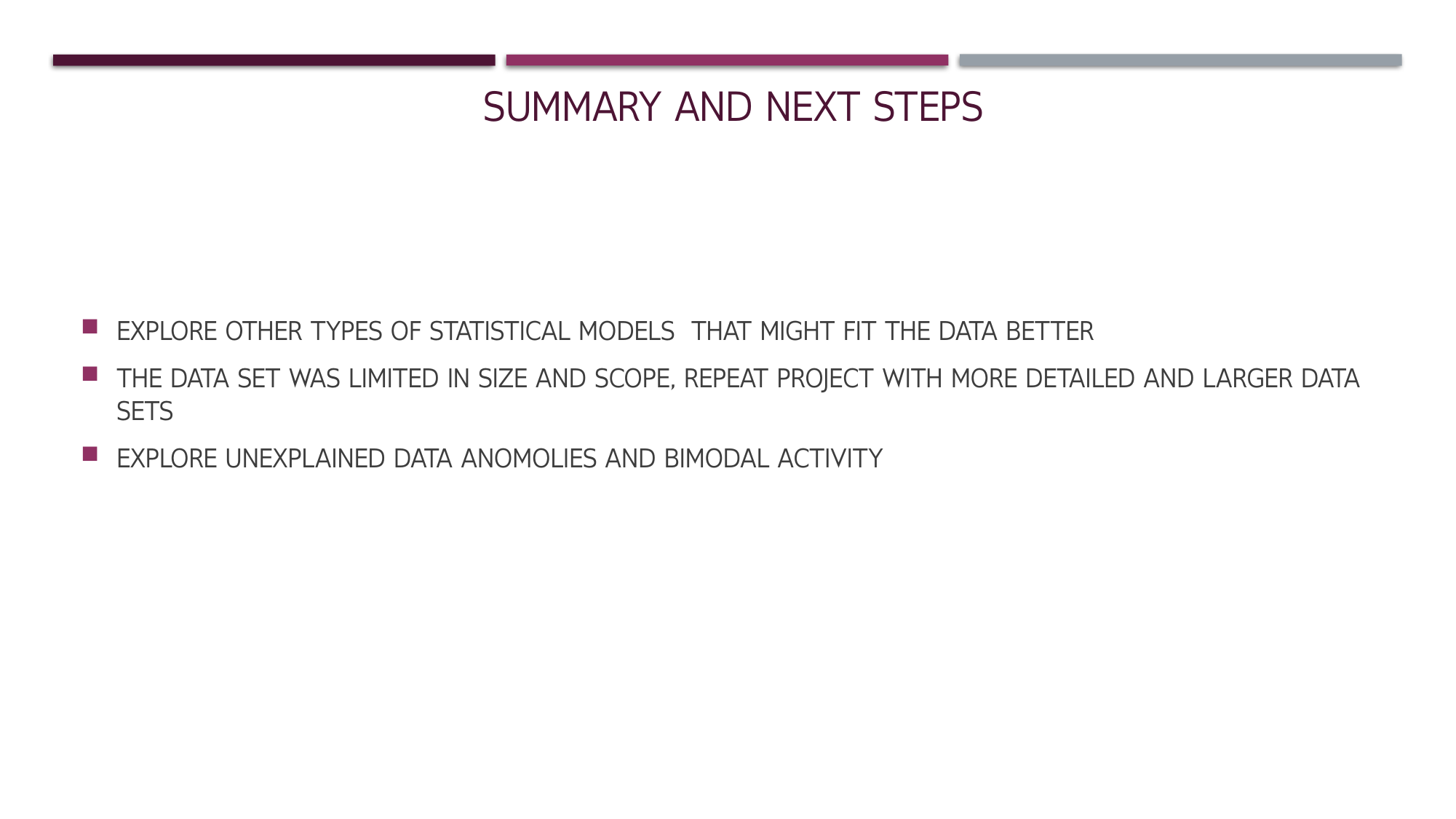

# SUMMARY AND NEXT STEPS

EXPLORE OTHER TYPES OF STATISTICAL MODELS  THAT MIGHT FIT THE DATA BETTER
THE DATA SET WAS LIMITED IN SIZE AND SCOPE, REPEAT PROJECT WITH MORE DETAILED AND LARGER DATA SETS
EXPLORE UNEXPLAINED DATA ANOMOLIES AND BIMODAL ACTIVITY